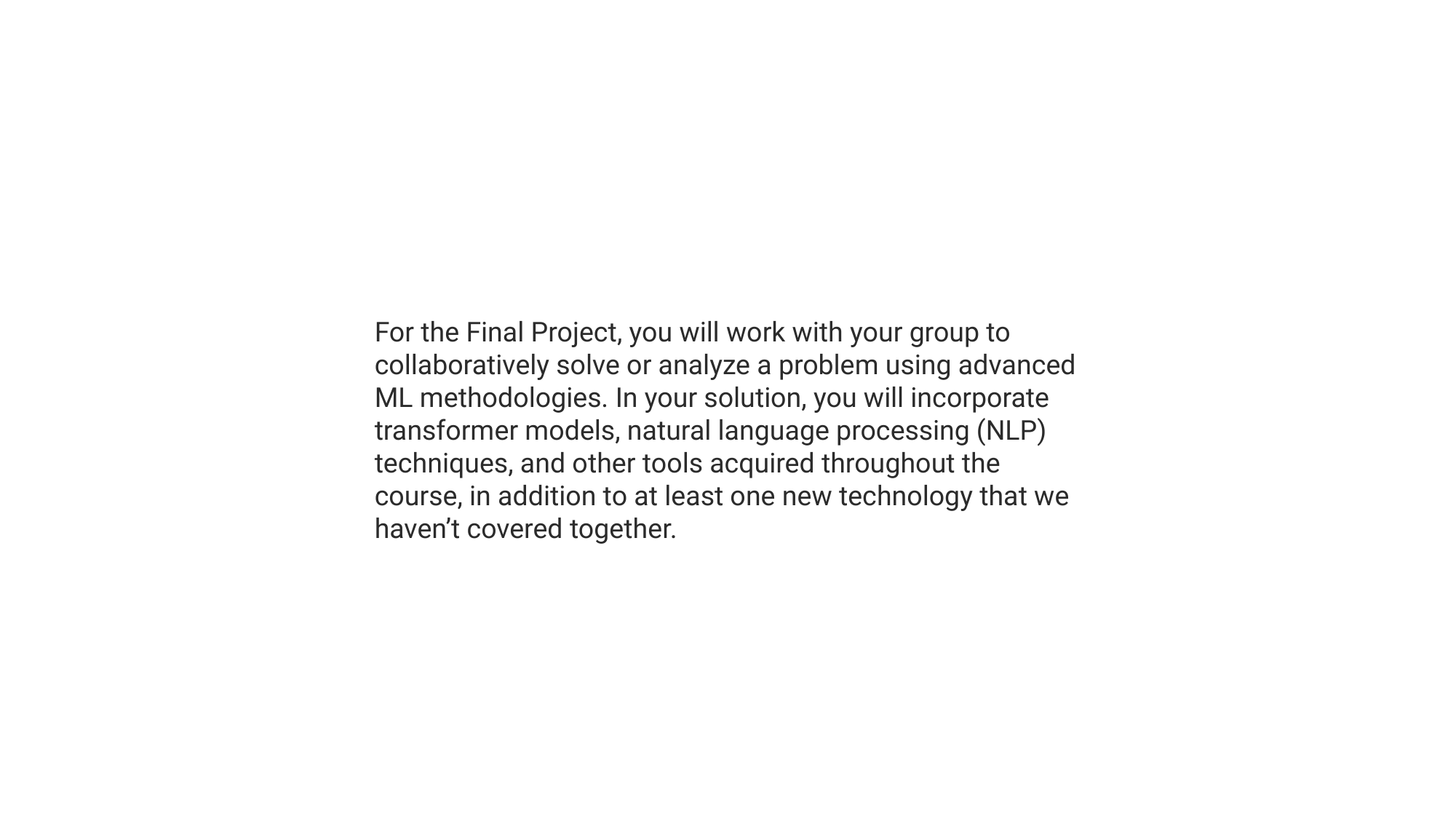

For the Final Project, you will work with your group to collaboratively solve or analyze a problem using advanced ML methodologies. In your solution, you will incorporate transformer models, natural language processing (NLP) techniques, and other tools acquired throughout the course, in addition to at least one new technology that we haven’t covered together.